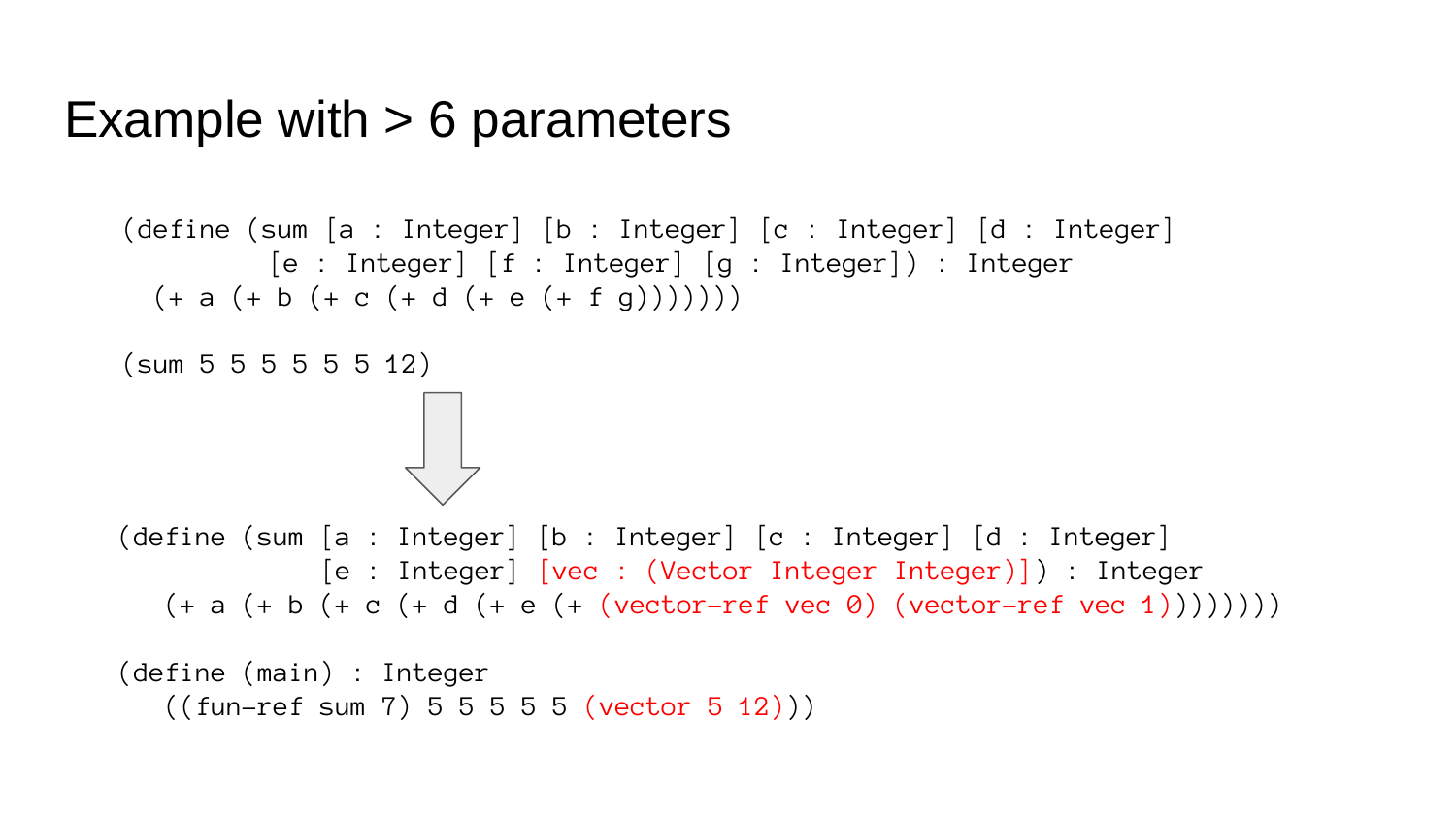

# Example with > 6 parameters
(define (sum [a : Integer] [b : Integer] [c : Integer] [d : Integer]
     	[e : Integer] [f : Integer] [g : Integer]) : Integer
  (+ a (+ b (+ c (+ d (+ e (+ f g)))))))

(sum 5 5 5 5 5 5 12)

(define (sum [a : Integer] [b : Integer] [c : Integer] [d : Integer]
             [e : Integer] [vec : (Vector Integer Integer)]) : Integer
   (+ a (+ b (+ c (+ d (+ e (+ (vector-ref vec 0) (vector-ref vec 1))))))))

(define (main) : Integer
   ((fun-ref sum 7) 5 5 5 5 5 (vector 5 12)))